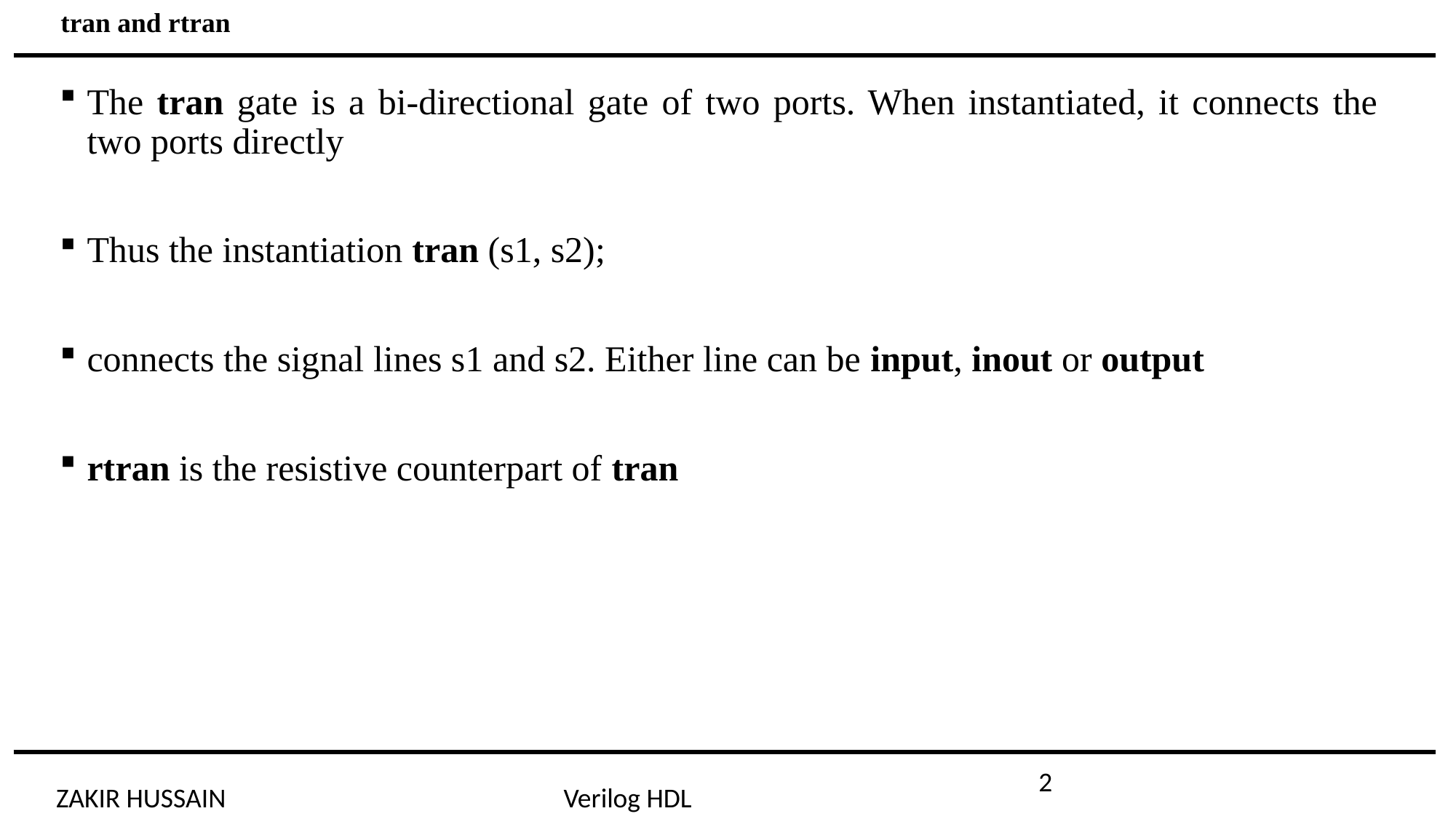

tran and rtran
The tran gate is a bi-directional gate of two ports. When instantiated, it connects the two ports directly

Thus the instantiation tran (s1, s2);

connects the signal lines s1 and s2. Either line can be input, inout or output

rtran is the resistive counterpart of tran
2